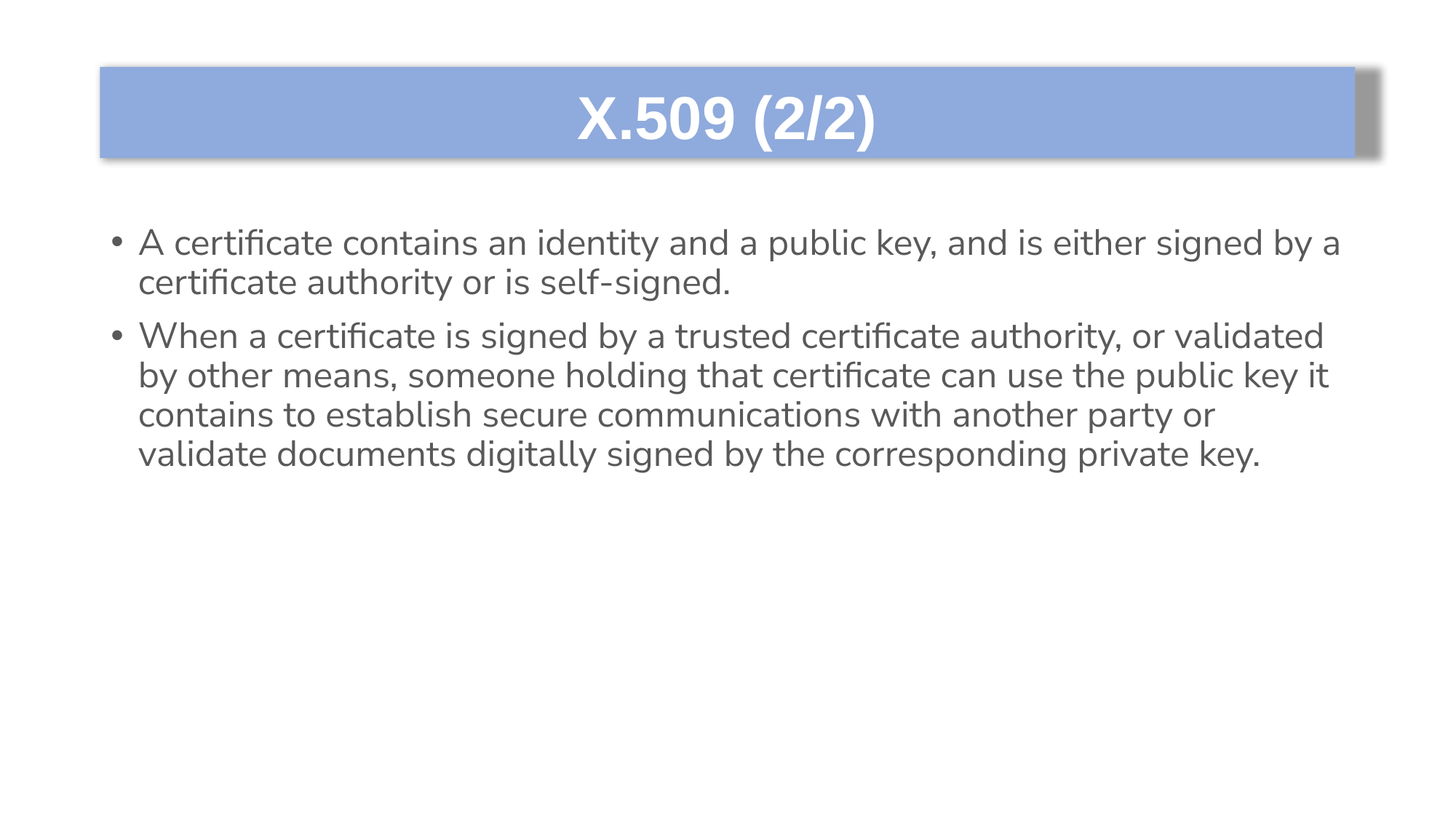

# X.509 (2/2)
A certificate contains an identity and a public key, and is either signed by a certificate authority or is self-signed.
When a certificate is signed by a trusted certificate authority, or validated by other means, someone holding that certificate can use the public key it contains to establish secure communications with another party or validate documents digitally signed by the corresponding private key.